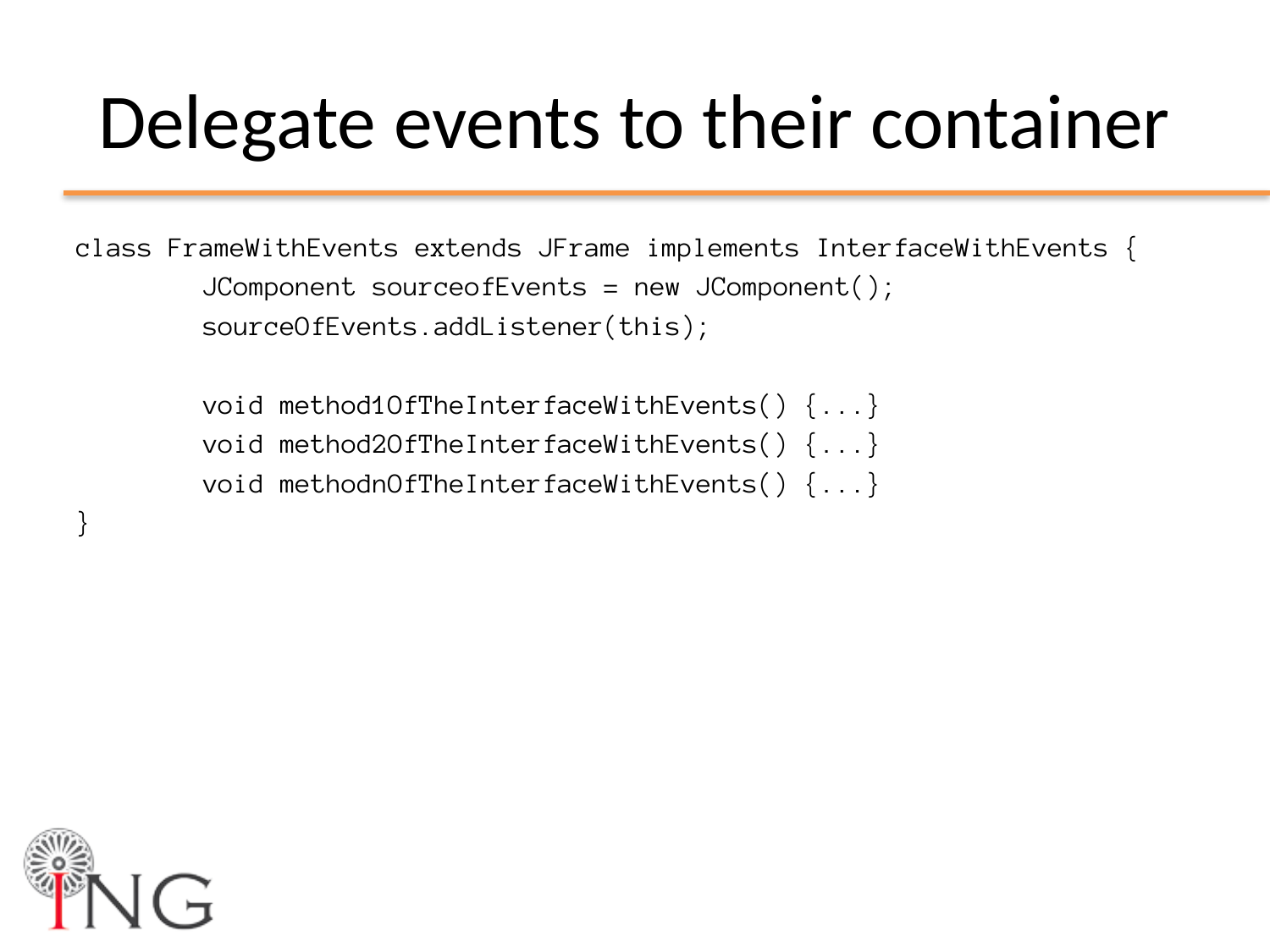

# Delegate events to their container
class FrameWithEvents extends JFrame implements InterfaceWithEvents {
	JComponent sourceofEvents = new JComponent();
	sourceOfEvents.addListener(this);

	void method1OfTheInterfaceWithEvents() {...}
	void method2OfTheInterfaceWithEvents() {...}
	void methodnOfTheInterfaceWithEvents() {...}
}